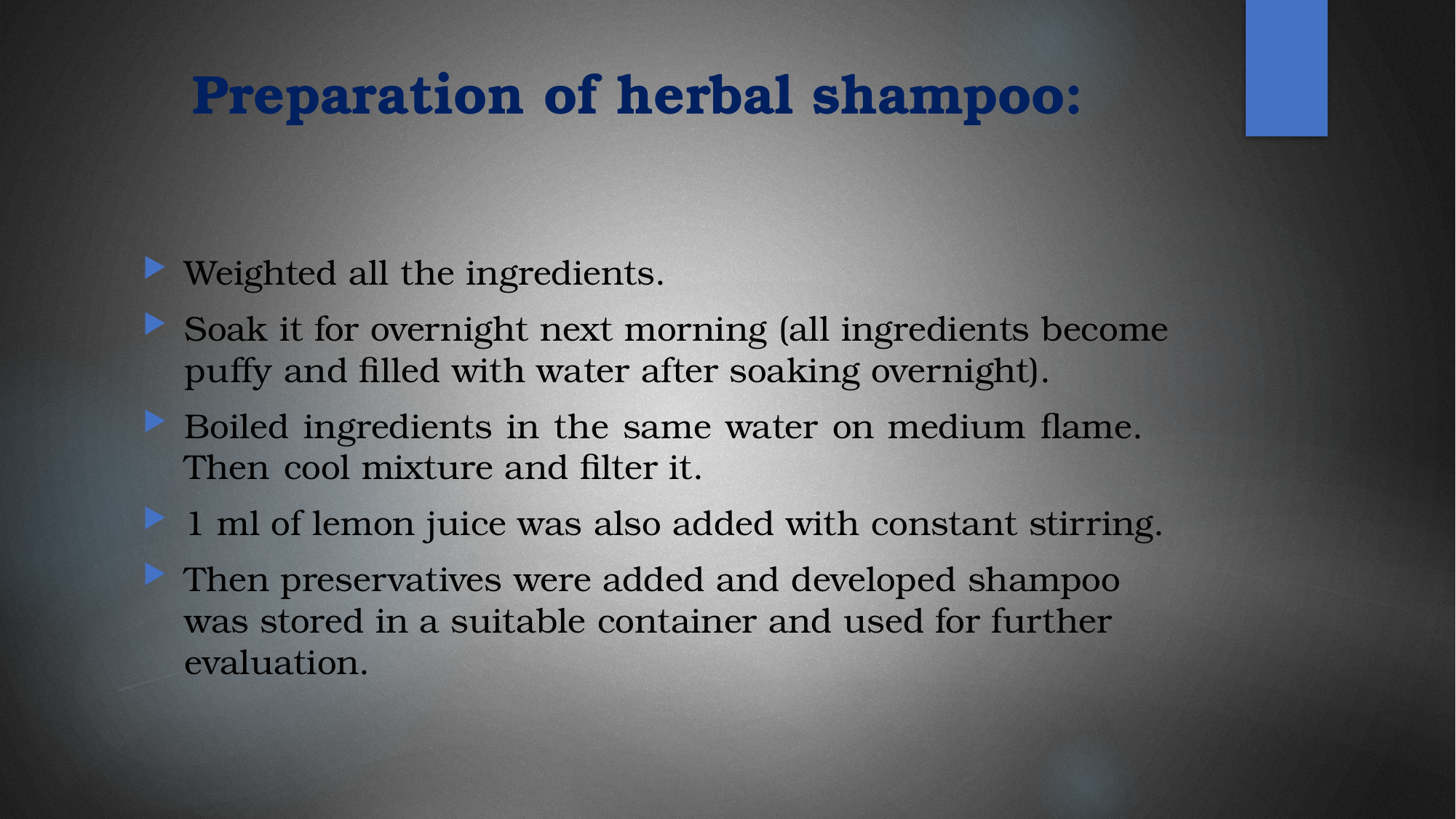

# Preparation of herbal shampoo:
Weighted all the ingredients.
Soak it for overnight next morning (all ingredients become puffy and filled with water after soaking overnight).
Boiled ingredients in the same water on medium flame. Then cool mixture and filter it.
1 ml of lemon juice was also added with constant stirring.
Then preservatives were added and developed shampoo was stored in a suitable container and used for further evaluation.